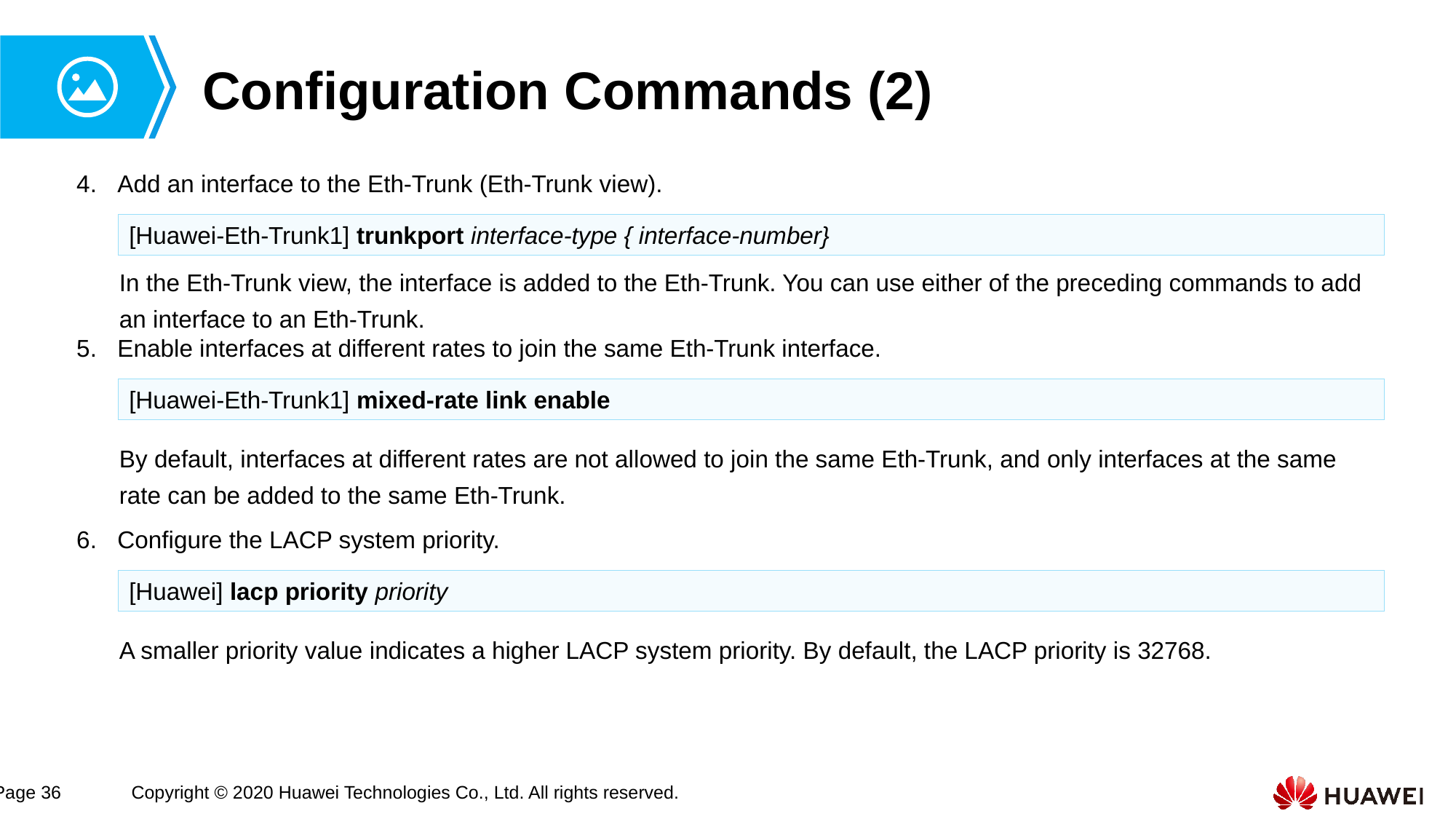

# Configuration Commands (2)
Add an interface to the Eth-Trunk (Eth-Trunk view).
[Huawei-Eth-Trunk1] trunkport interface-type { interface-number}
In the Eth-Trunk view, the interface is added to the Eth-Trunk. You can use either of the preceding commands to add an interface to an Eth-Trunk.
Enable interfaces at different rates to join the same Eth-Trunk interface.
[Huawei-Eth-Trunk1] mixed-rate link enable
By default, interfaces at different rates are not allowed to join the same Eth-Trunk, and only interfaces at the same rate can be added to the same Eth-Trunk.
Configure the LACP system priority.
[Huawei] lacp priority priority
A smaller priority value indicates a higher LACP system priority. By default, the LACP priority is 32768.